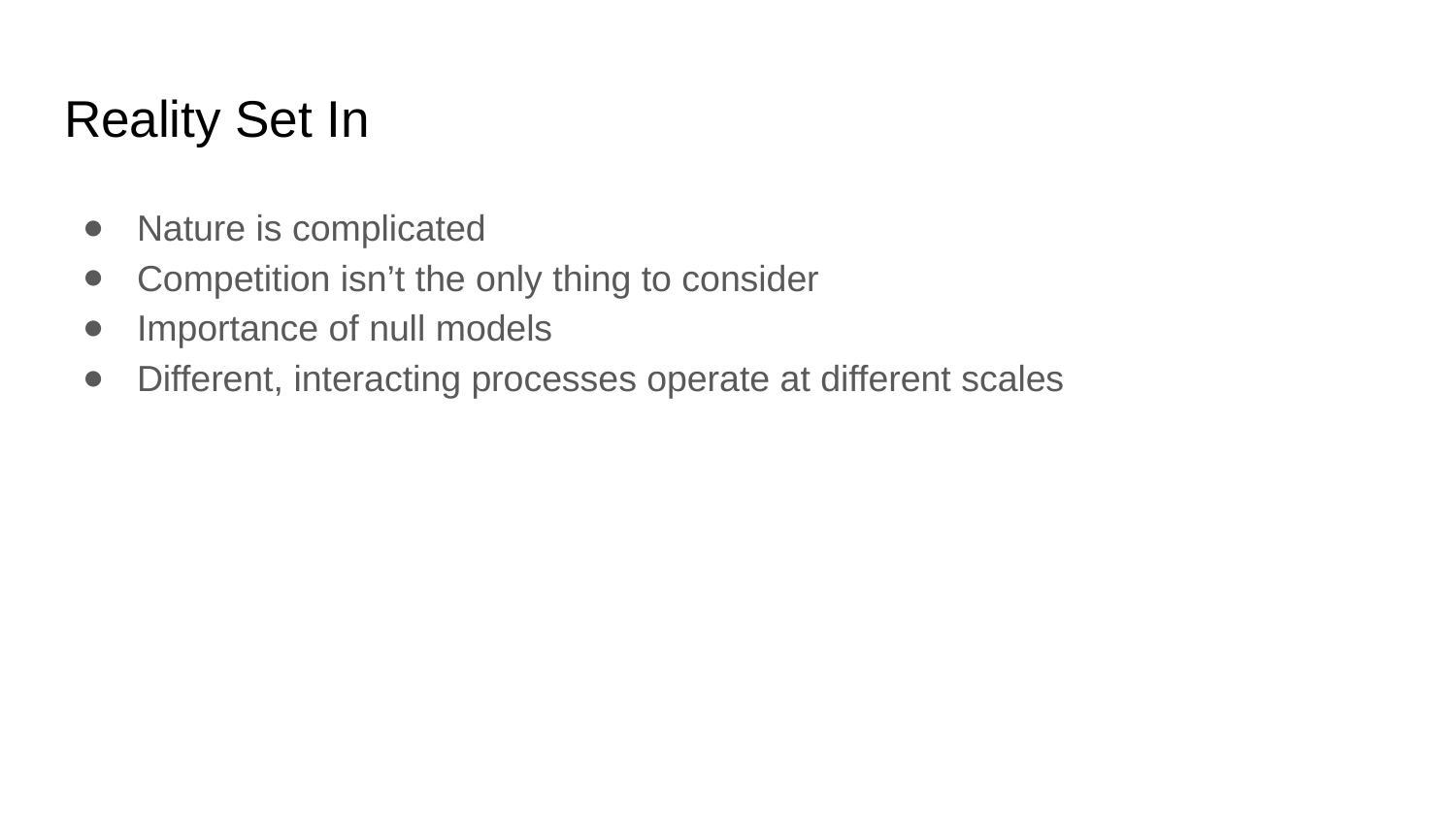

# Reality Set In
Nature is complicated
Competition isn’t the only thing to consider
Importance of null models
Different, interacting processes operate at different scales